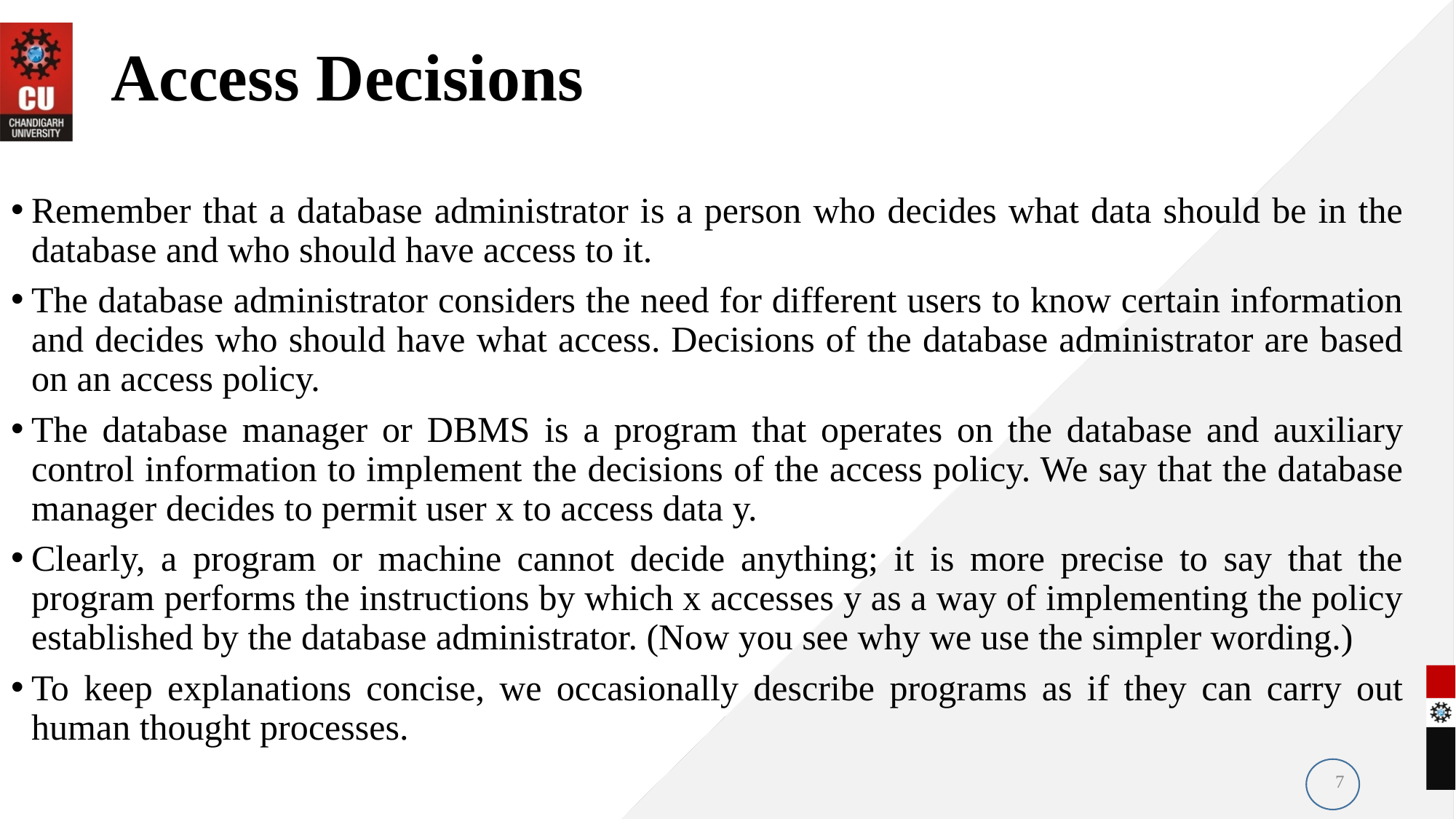

# Access Decisions
Remember that a database administrator is a person who decides what data should be in the database and who should have access to it.
The database administrator considers the need for different users to know certain information and decides who should have what access. Decisions of the database administrator are based on an access policy.
The database manager or DBMS is a program that operates on the database and auxiliary control information to implement the decisions of the access policy. We say that the database manager decides to permit user x to access data y.
Clearly, a program or machine cannot decide anything; it is more precise to say that the program performs the instructions by which x accesses y as a way of implementing the policy established by the database administrator. (Now you see why we use the simpler wording.)
To keep explanations concise, we occasionally describe programs as if they can carry out human thought processes.
7